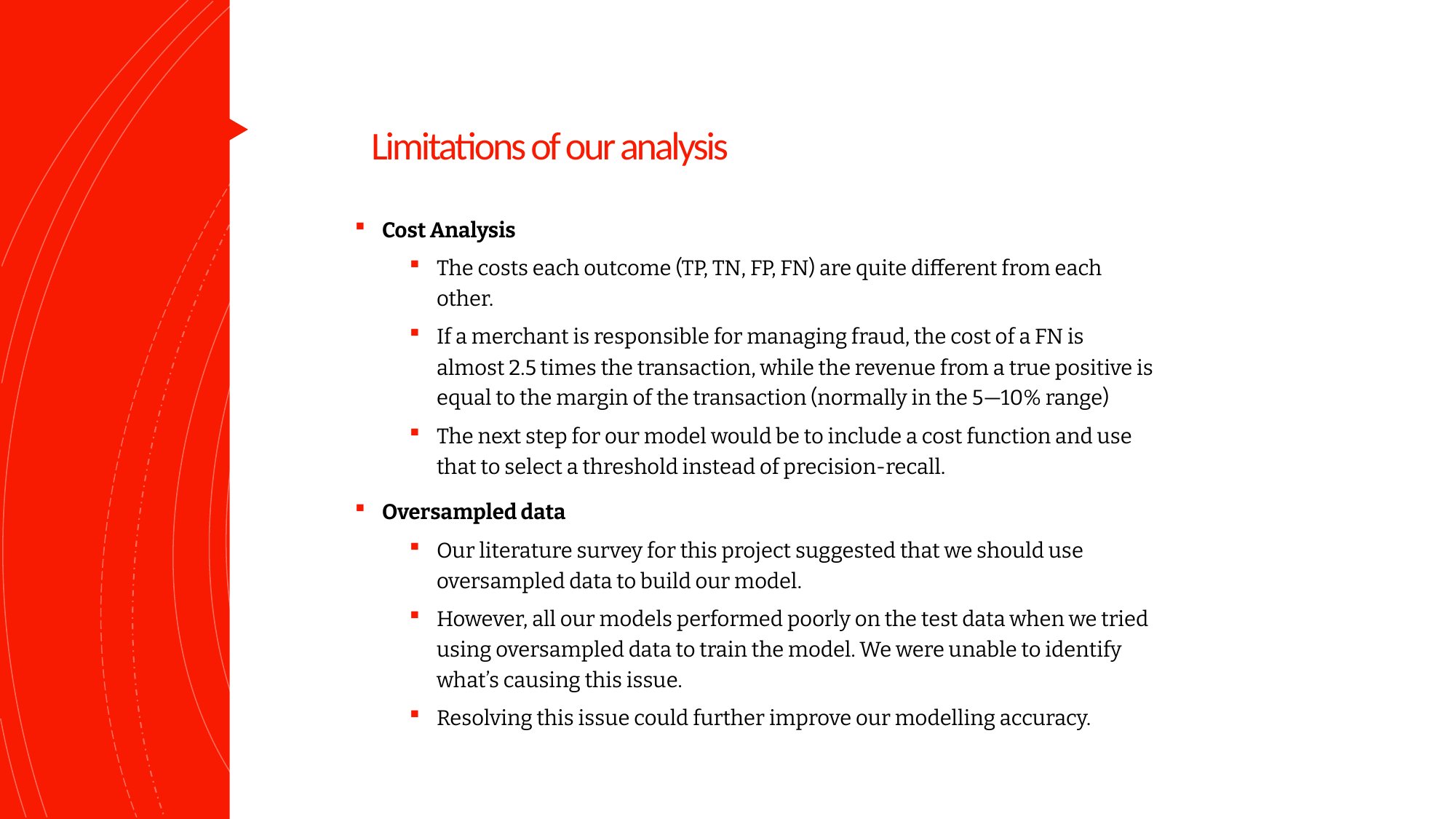

# Limitations of our analysis

Cost Analysis
The costs each outcome (TP, TN, FP, FN) are quite different from each other.
If a merchant is responsible for managing fraud, the cost of a FN is almost 2.5 times the transaction, while the revenue from a true positive is equal to the margin of the transaction (normally in the 5—10% range)
The next step for our model would be to include a cost function and use that to select a threshold instead of precision-recall.
Oversampled data
Our literature survey for this project suggested that we should use oversampled data to build our model.
However, all our models performed poorly on the test data when we tried using oversampled data to train the model. We were unable to identify what’s causing this issue.
Resolving this issue could further improve our modelling accuracy.